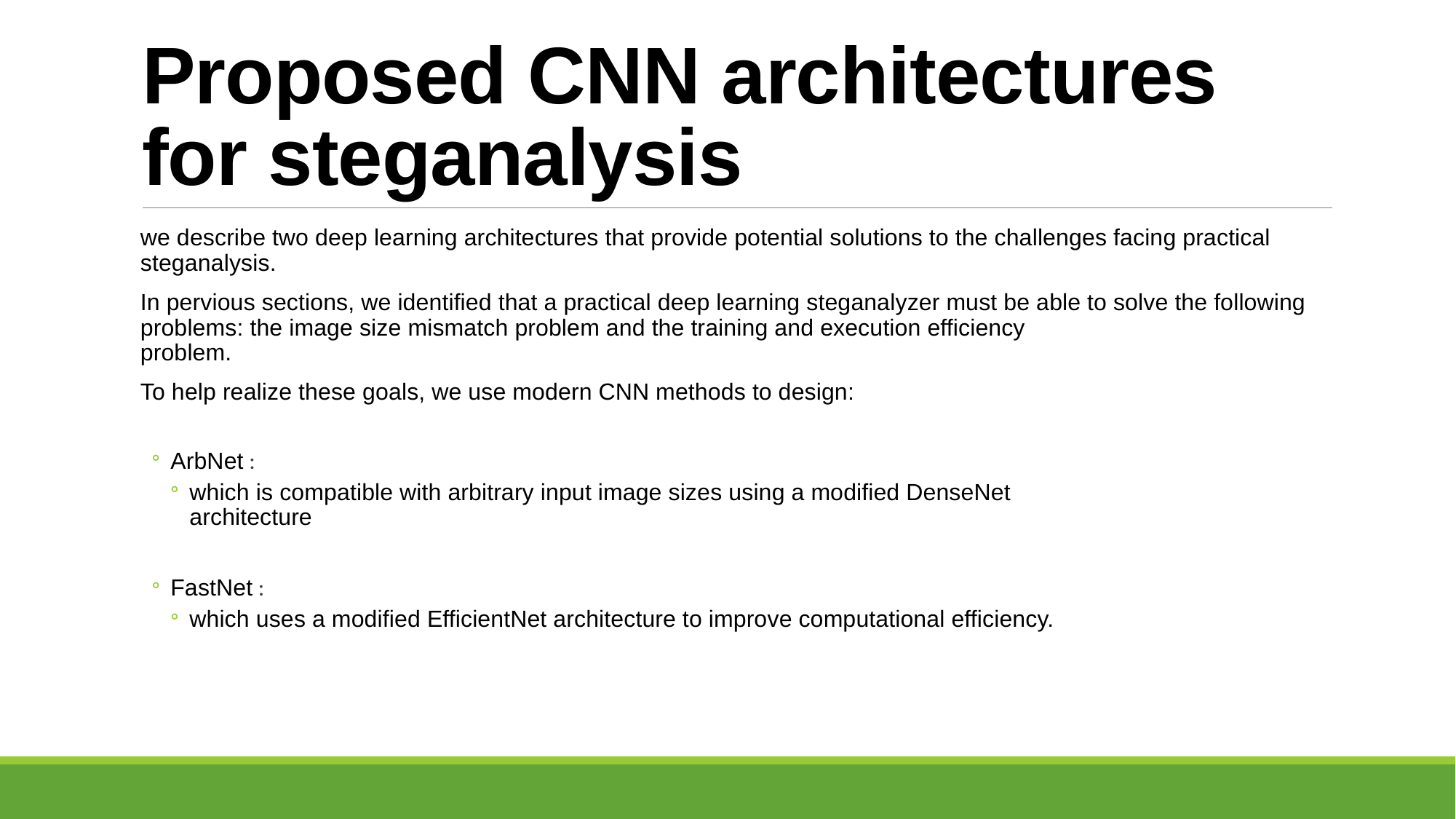

# Proposed CNN architectures for steganalysis
we describe two deep learning architectures that provide potential solutions to the challenges facing practical steganalysis.
In pervious sections, we identified that a practical deep learning steganalyzer must be able to solve the following problems: the image size mismatch problem and the training and execution efficiency
problem.
To help realize these goals, we use modern CNN methods to design:

ArbNet :
which is compatible with arbitrary input image sizes using a modified DenseNet
architecture

FastNet :
which uses a modified EfficientNet architecture to improve computational efficiency.